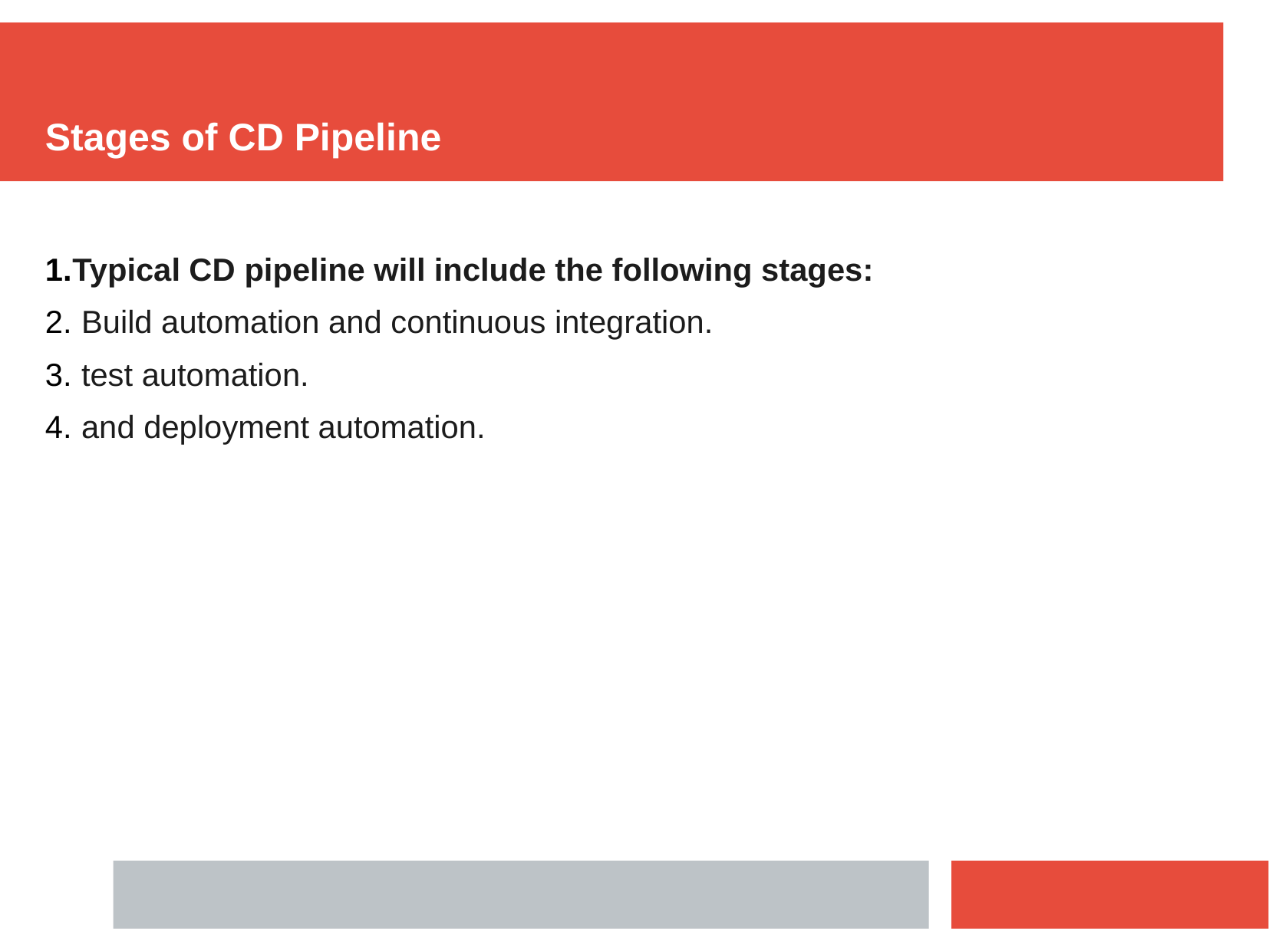

Stages of CD Pipeline
Typical CD pipeline will include the following stages:
 Build automation and continuous integration.
 test automation.
 and deployment automation.